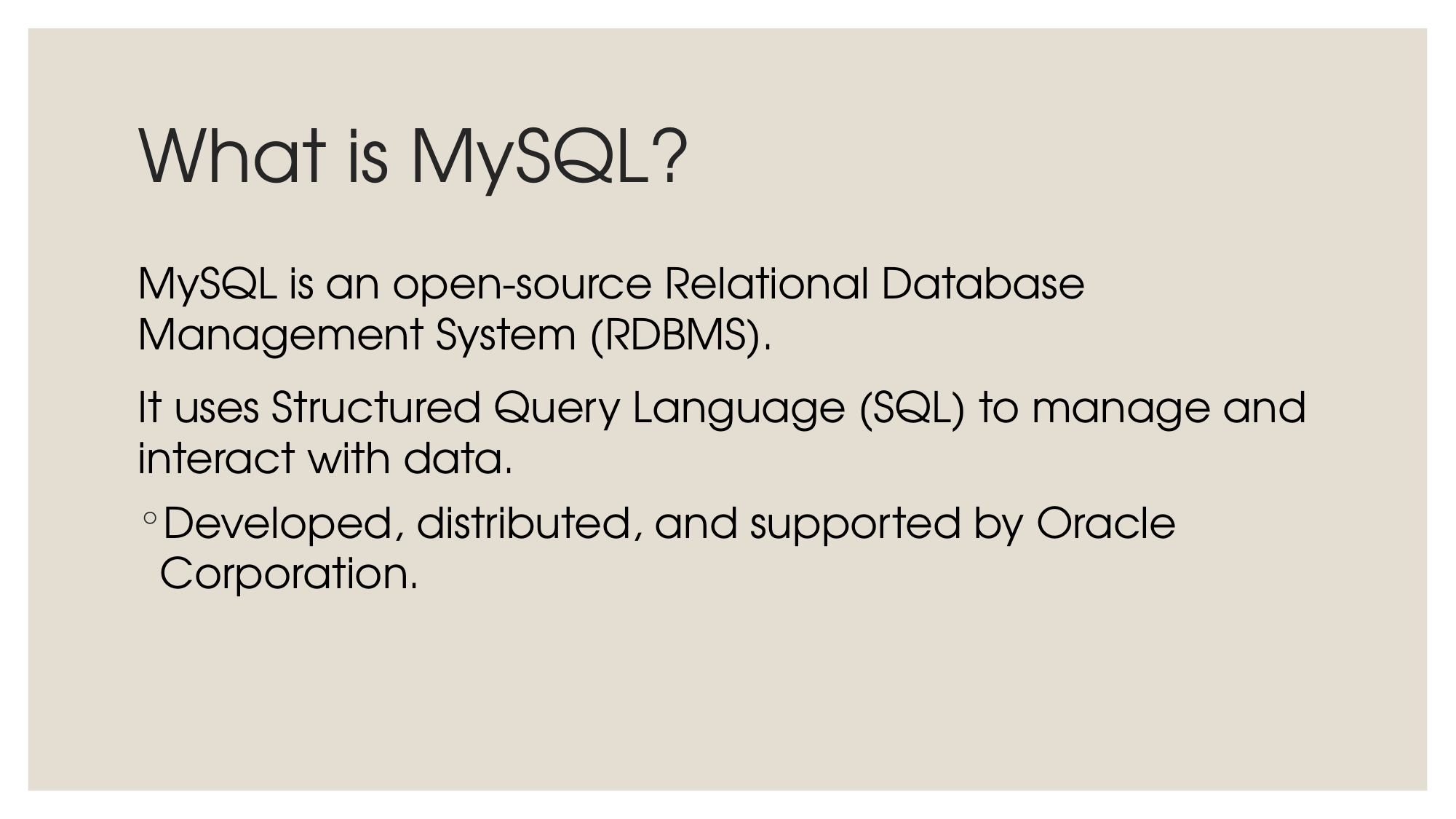

# What is MySQL?
MySQL is an open-source Relational Database Management System (RDBMS).
It uses Structured Query Language (SQL) to manage and interact with data.
Developed, distributed, and supported by Oracle Corporation.